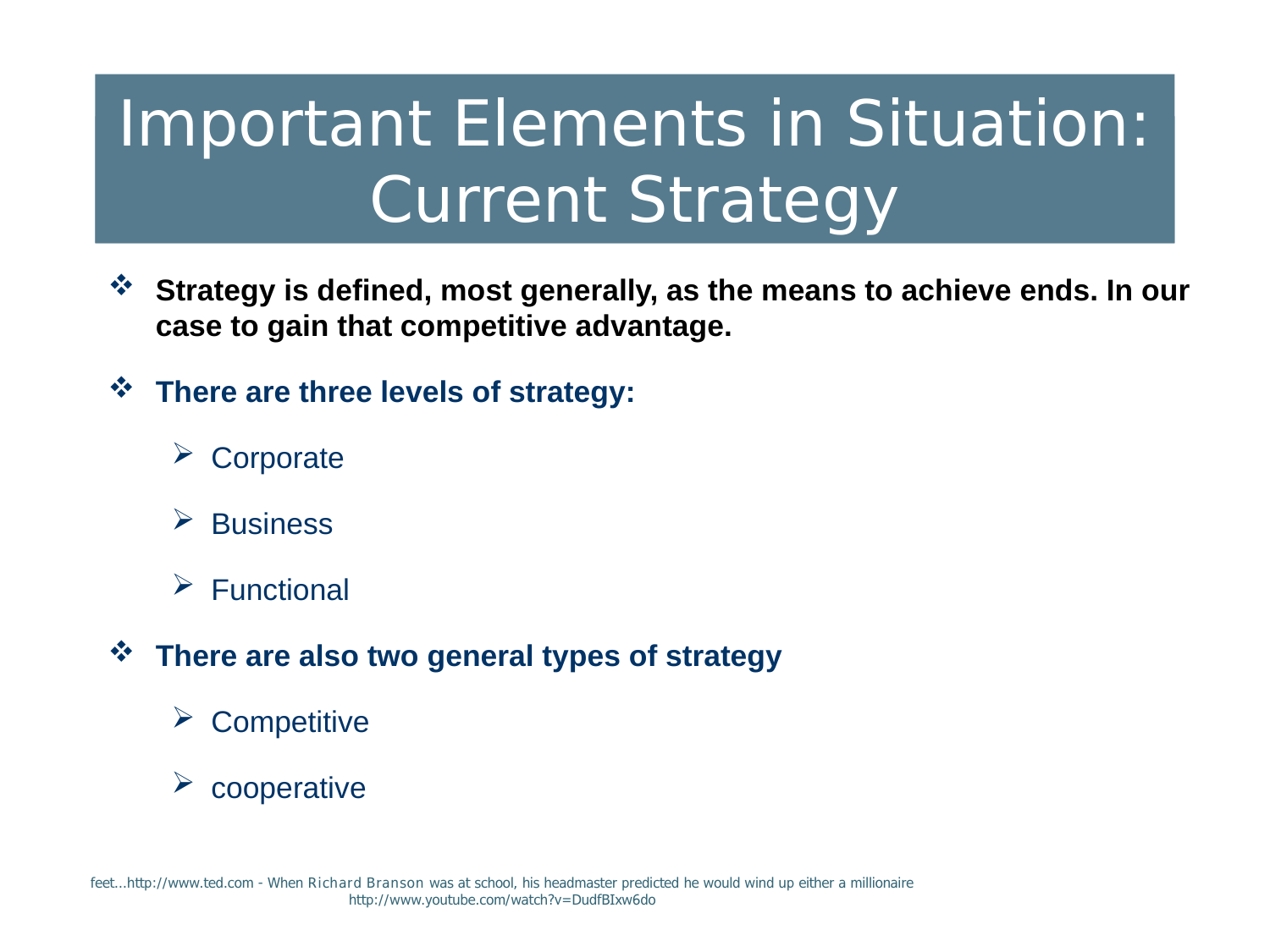

Important Elements in Situation:
Current Strategy
# Clive Bedoe’s Vision & Goals (circa 2003)
Strategy is defined, most generally, as the means to achieve ends. In our case to gain that competitive advantage.
There are three levels of strategy:
Corporate
Business
Functional
There are also two general types of strategy
Competitive
cooperative
feet...http://www.ted.com - When Richard Branson was at school, his headmaster predicted he would wind up either a millionaire
http://www.youtube.com/watch?v=DudfBIxw6do